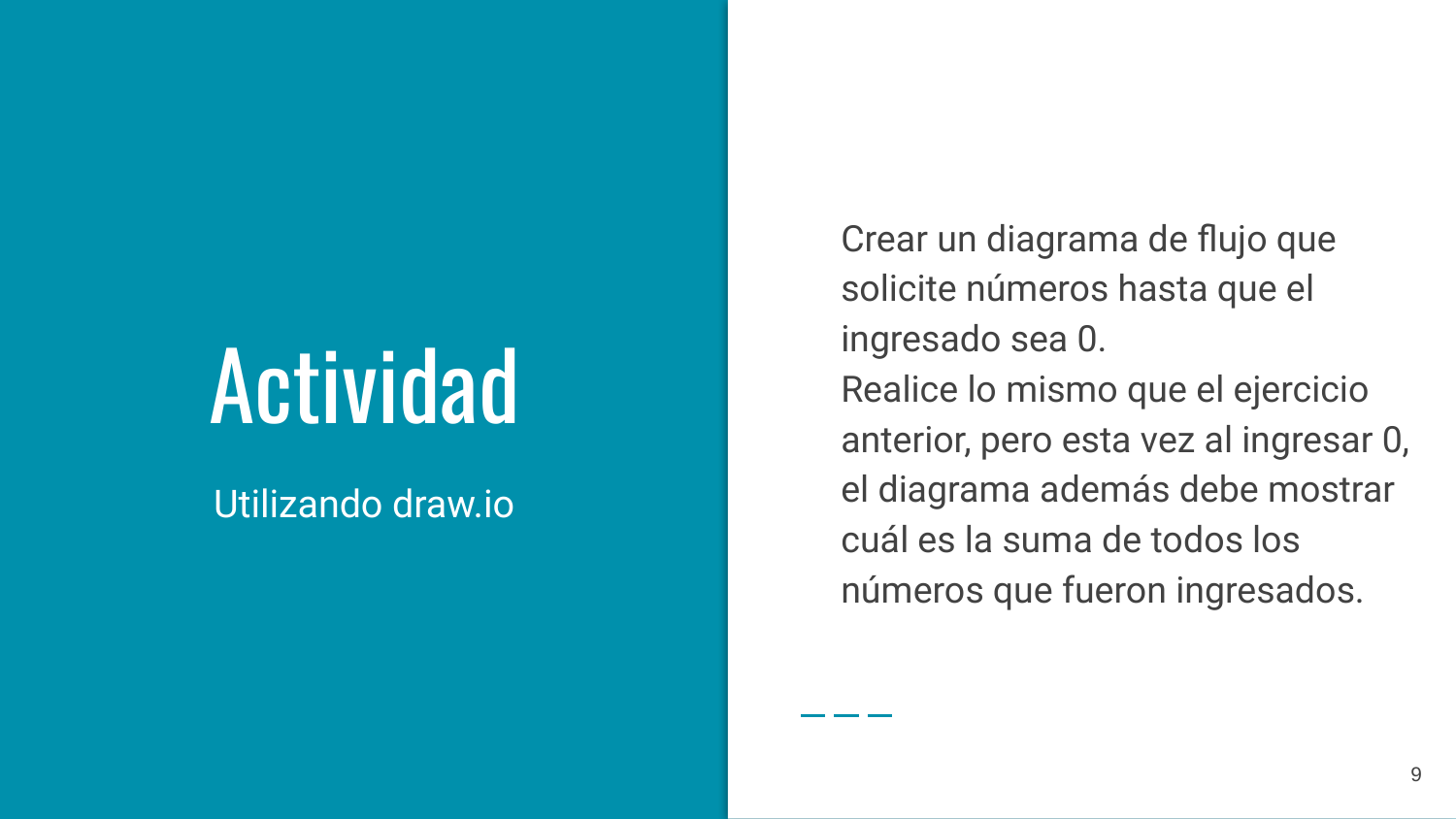

Crear un diagrama de flujo que solicite números hasta que el ingresado sea 0.
Realice lo mismo que el ejercicio anterior, pero esta vez al ingresar 0, el diagrama además debe mostrar cuál es la suma de todos los números que fueron ingresados.
# Actividad
Utilizando draw.io
9